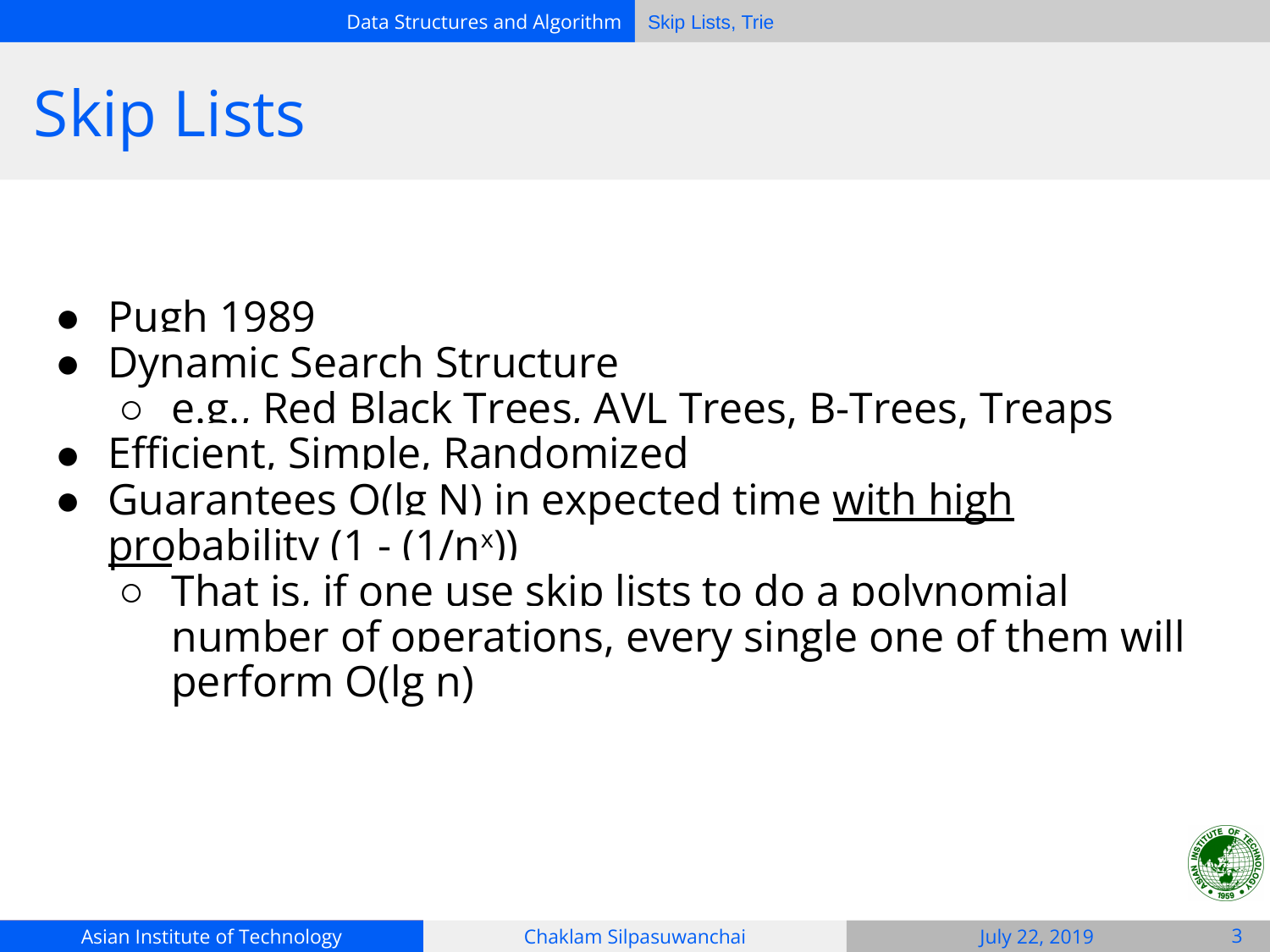

# Skip Lists
Pugh 1989
Dynamic Search Structure
e.g., Red Black Trees, AVL Trees, B-Trees, Treaps
Efficient, Simple, Randomized
Guarantees O(lg N) in expected time with high probability (1 - (1/nx))
That is, if one use skip lists to do a polynomial number of operations, every single one of them will perform O(lg n)
3